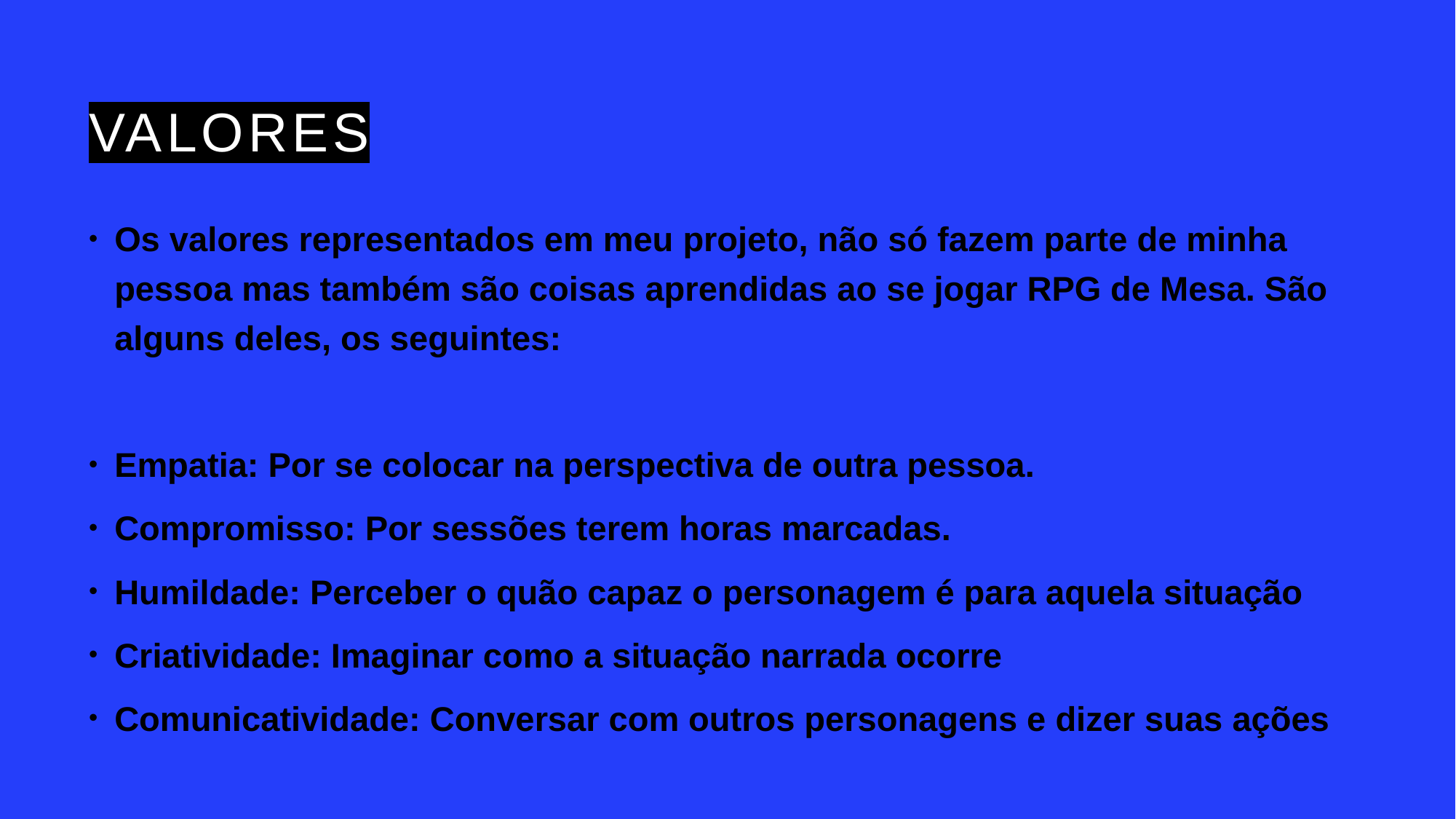

# Valores
Os valores representados em meu projeto, não só fazem parte de minha pessoa mas também são coisas aprendidas ao se jogar RPG de Mesa. São alguns deles, os seguintes:

Empatia: Por se colocar na perspectiva de outra pessoa.
Compromisso: Por sessões terem horas marcadas.
Humildade: Perceber o quão capaz o personagem é para aquela situação
Criatividade: Imaginar como a situação narrada ocorre
Comunicatividade: Conversar com outros personagens e dizer suas ações